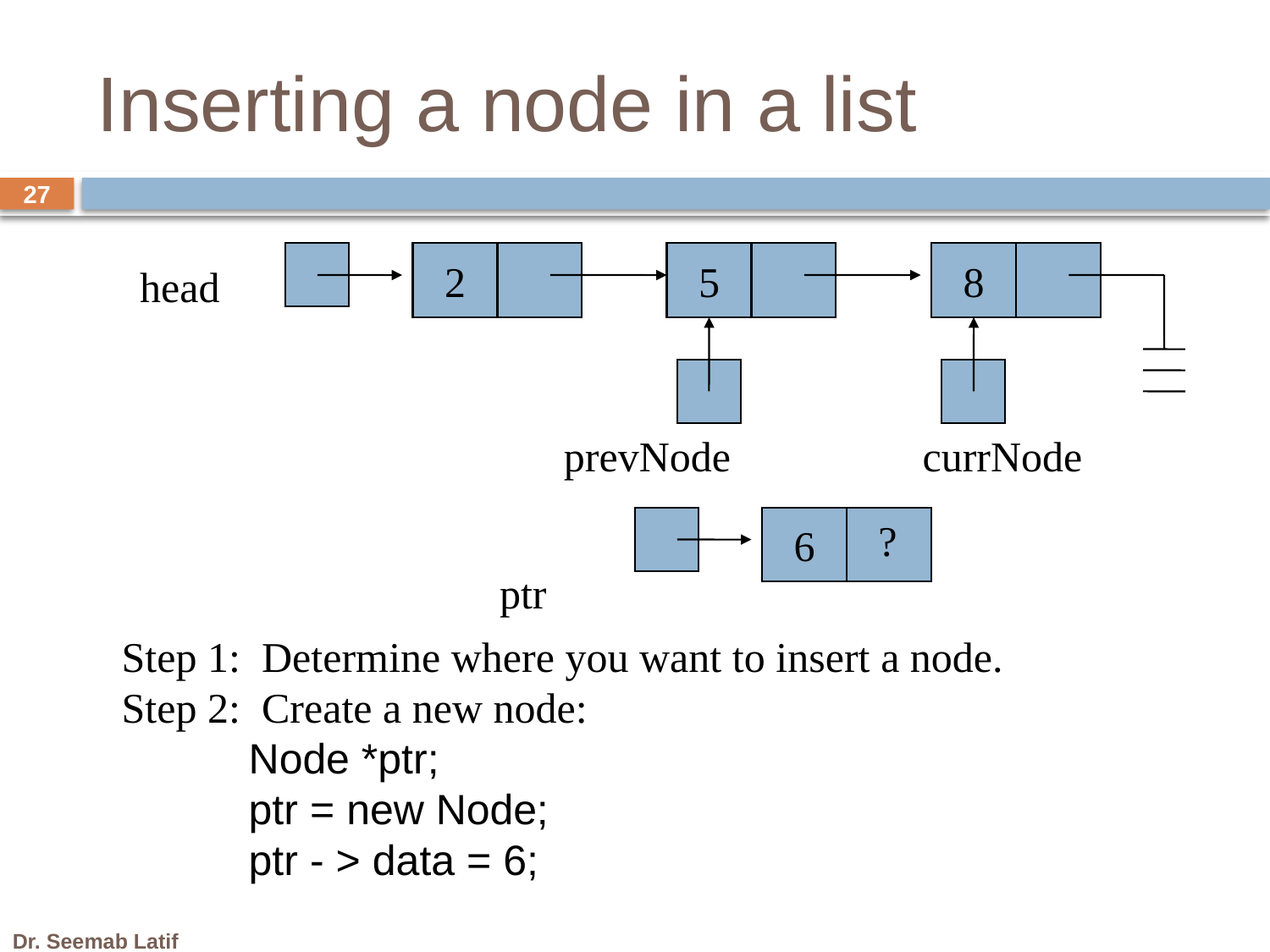

# Inserting a node in a list
27

2

5

8

head

prevNode
currNode

6

?

ptr
Step 1:  Determine where you want to insert a node.
Step 2:  Create a new node:
	Node *ptr;
	ptr = new Node;
	ptr - > data = 6;